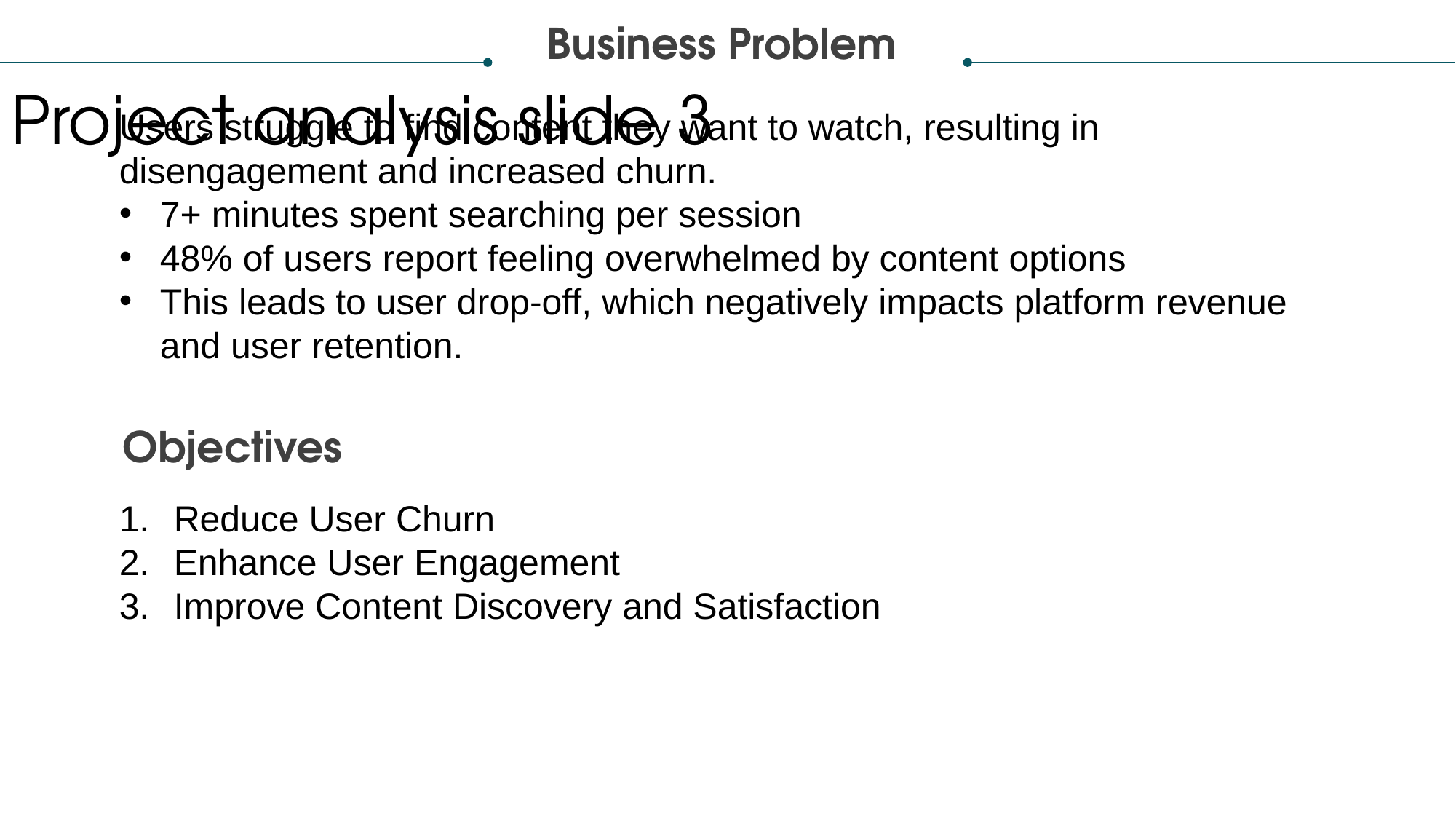

Business Problem
Project analysis slide 3
Users struggle to find content they want to watch, resulting in disengagement and increased churn.
7+ minutes spent searching per session
48% of users report feeling overwhelmed by content options
This leads to user drop-off, which negatively impacts platform revenue and user retention.

Objectives
Reduce User Churn
Enhance User Engagement
Improve Content Discovery and Satisfaction